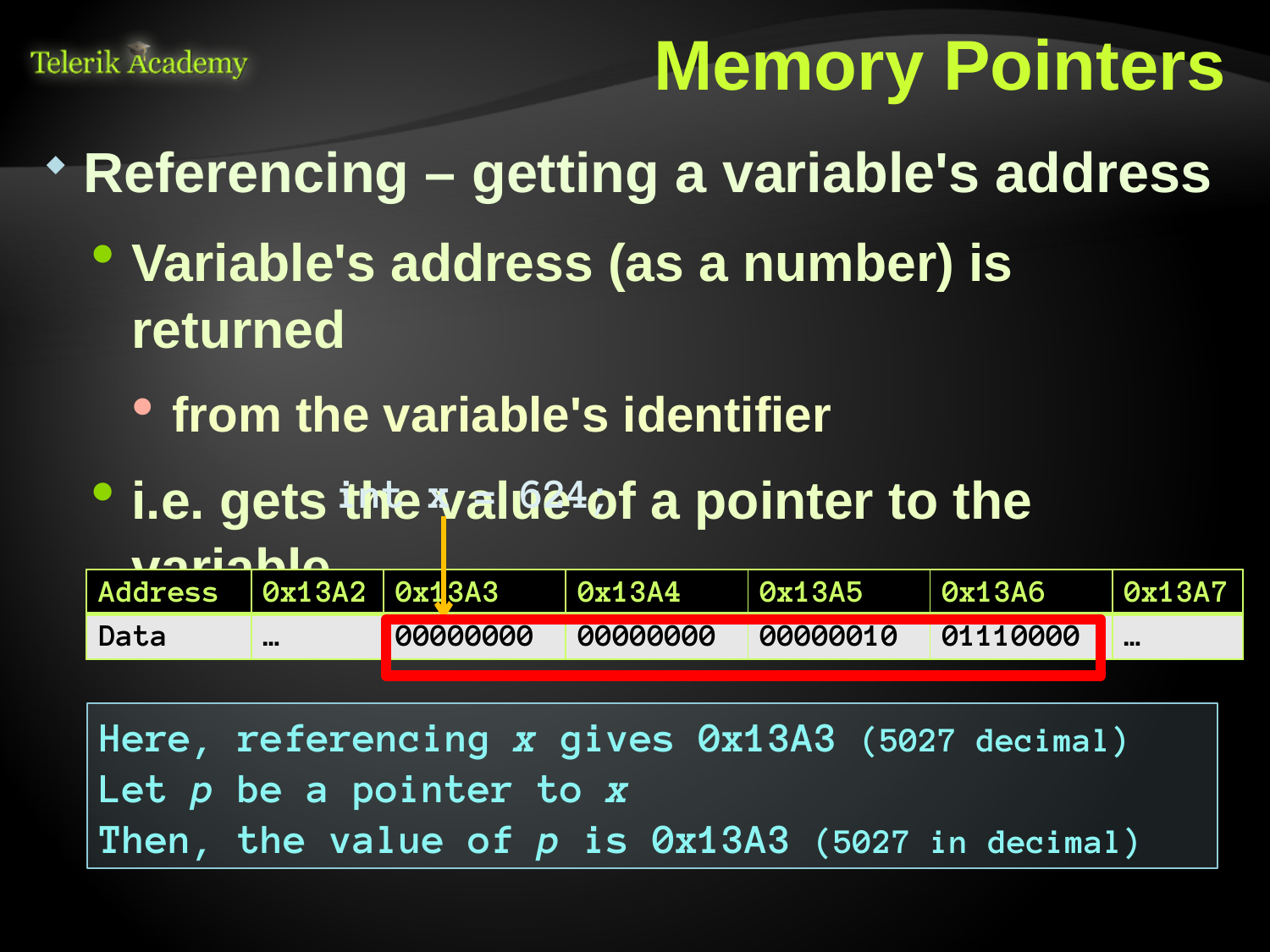

# Memory Pointers
Referencing – getting a variable's address
Variable's address (as a number) is returned
from the variable's identifier
i.e. gets the value of a pointer to the variable
int x = 624;
| Address | 0x13A2 | 0x13A3 | 0x13A4 | 0x13A5 | 0x13A6 | 0x13A7 |
| --- | --- | --- | --- | --- | --- | --- |
| Data | … | 00000000 | 00000000 | 00000010 | 01110000 | … |

Here, referencing x gives 0x13A3 (5027 decimal)
Let p be a pointer to x
Then, the value of p is 0x13A3 (5027 in decimal)